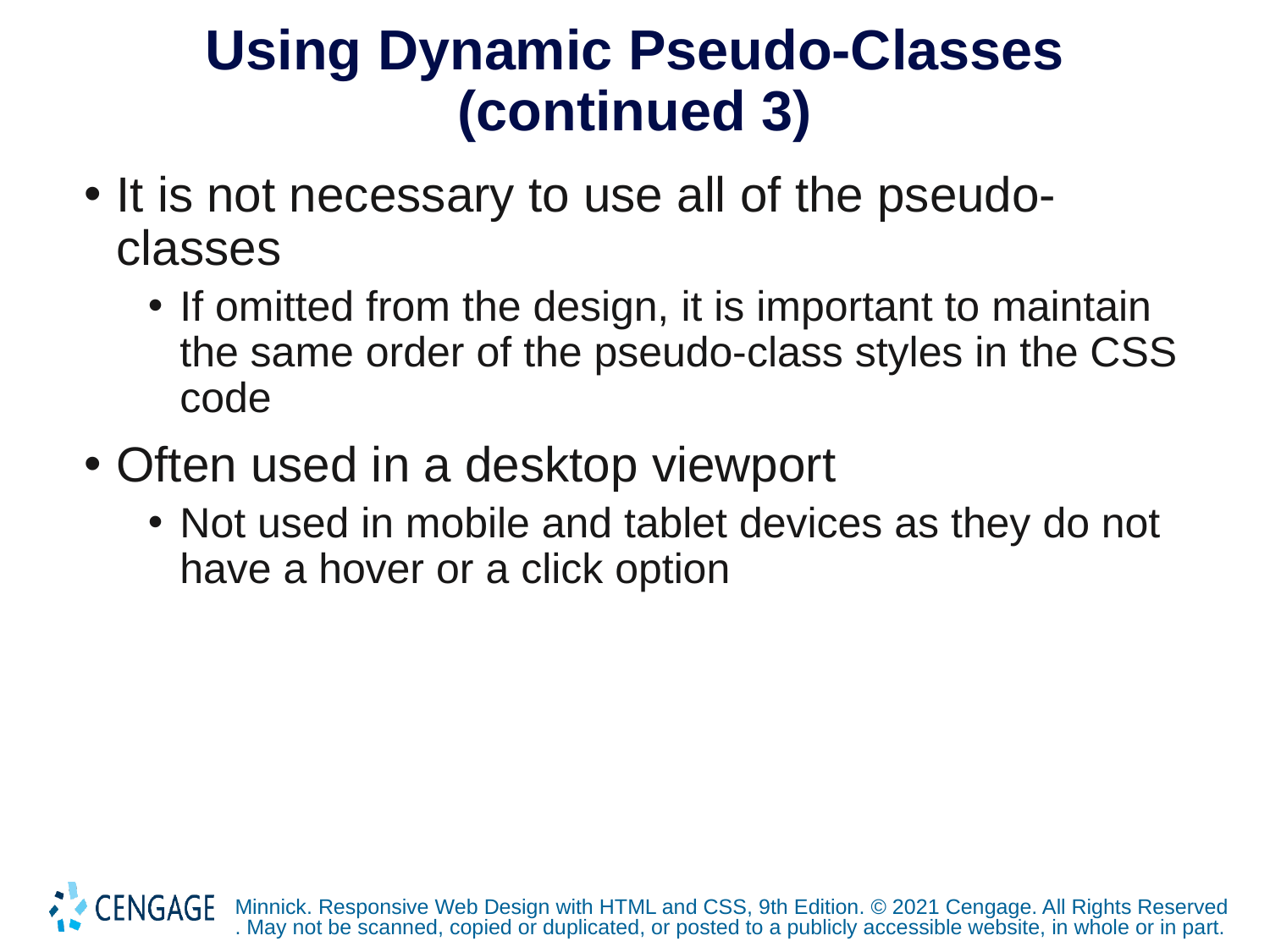

# Using Dynamic Pseudo-Classes (continued 3)
It is not necessary to use all of the pseudo-classes
If omitted from the design, it is important to maintain the same order of the pseudo-class styles in the CSS code
Often used in a desktop viewport
Not used in mobile and tablet devices as they do not have a hover or a click option
Minnick. Responsive Web Design with HTML and CSS, 9th Edition. © 2021 Cengage. All Rights Reserved. May not be scanned, copied or duplicated, or posted to a publicly accessible website, in whole or in part.